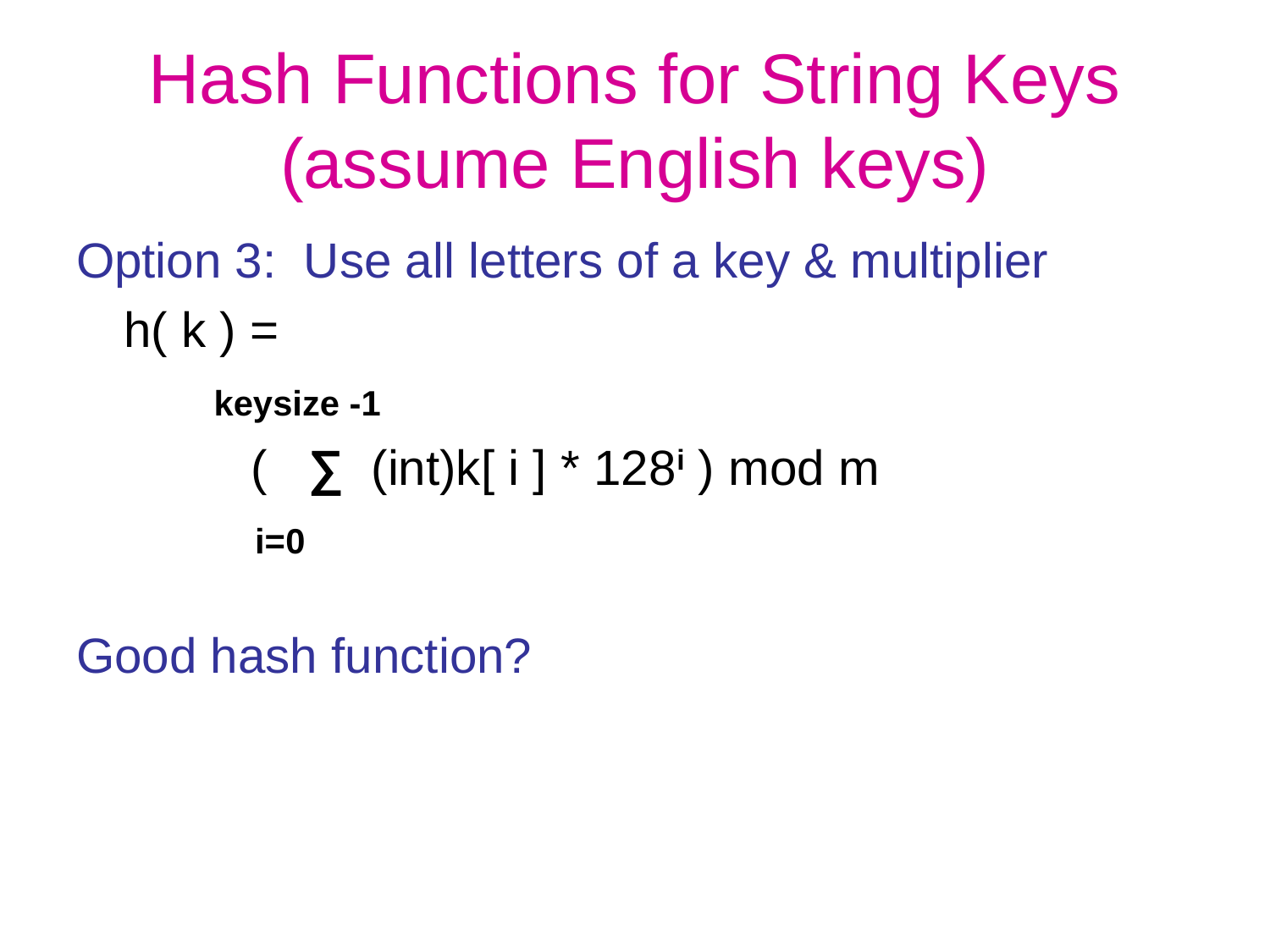

# Hash Functions for String Keys (assume English keys)
Option 3:  Use all letters of a key & multiplier
	h( k ) =
          keysize -1
		(   ∑  (int)k[ i ] * 128i ) mod m
             i=0

Good hash function?